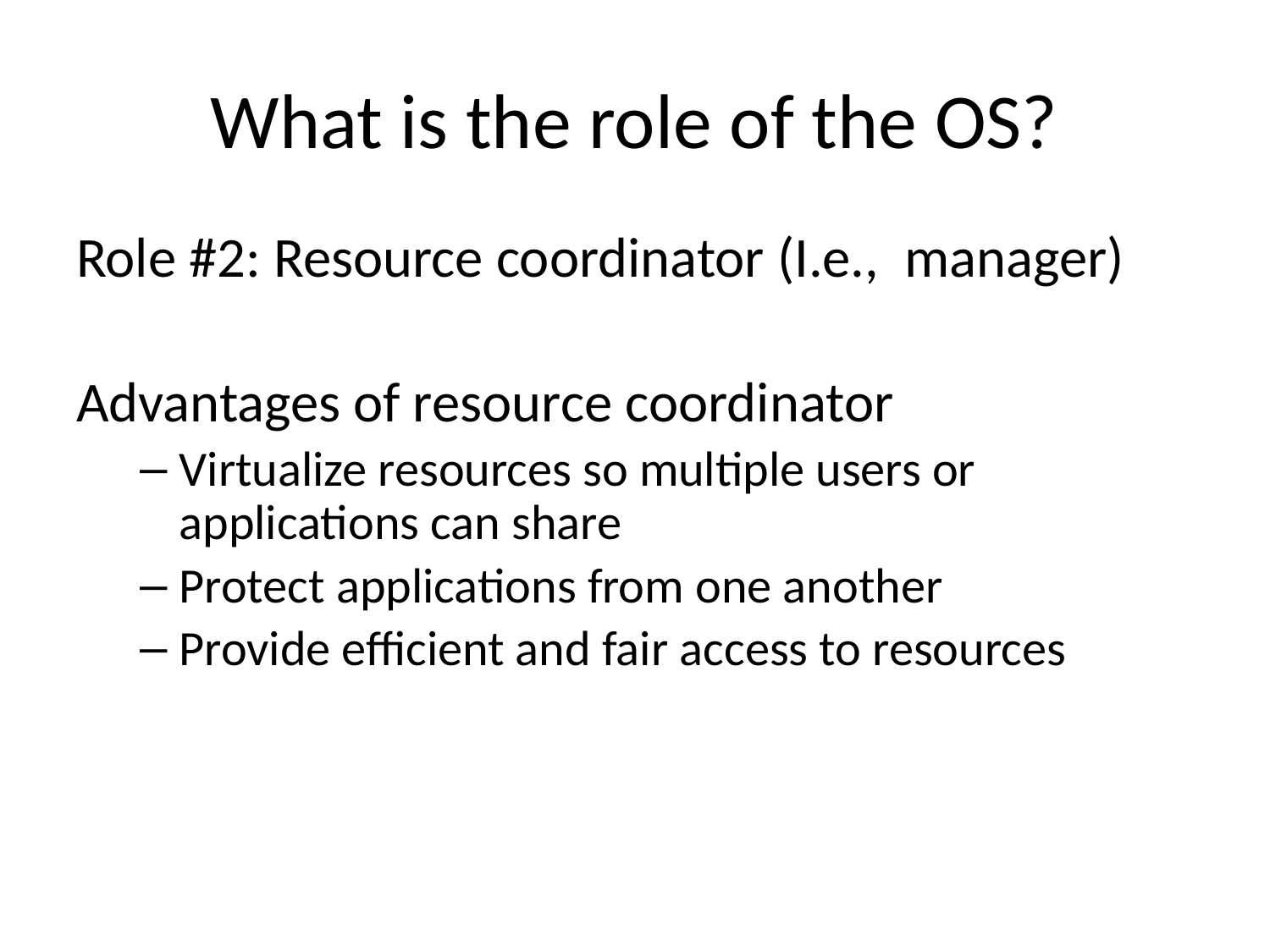

# What is the role of the OS?
Role #2: Resource coordinator (I.e.,  manager)

Advantages of resource coordinator
Virtualize resources so multiple users or applications can share
Protect applications from one another
Provide efficient and fair access to resources